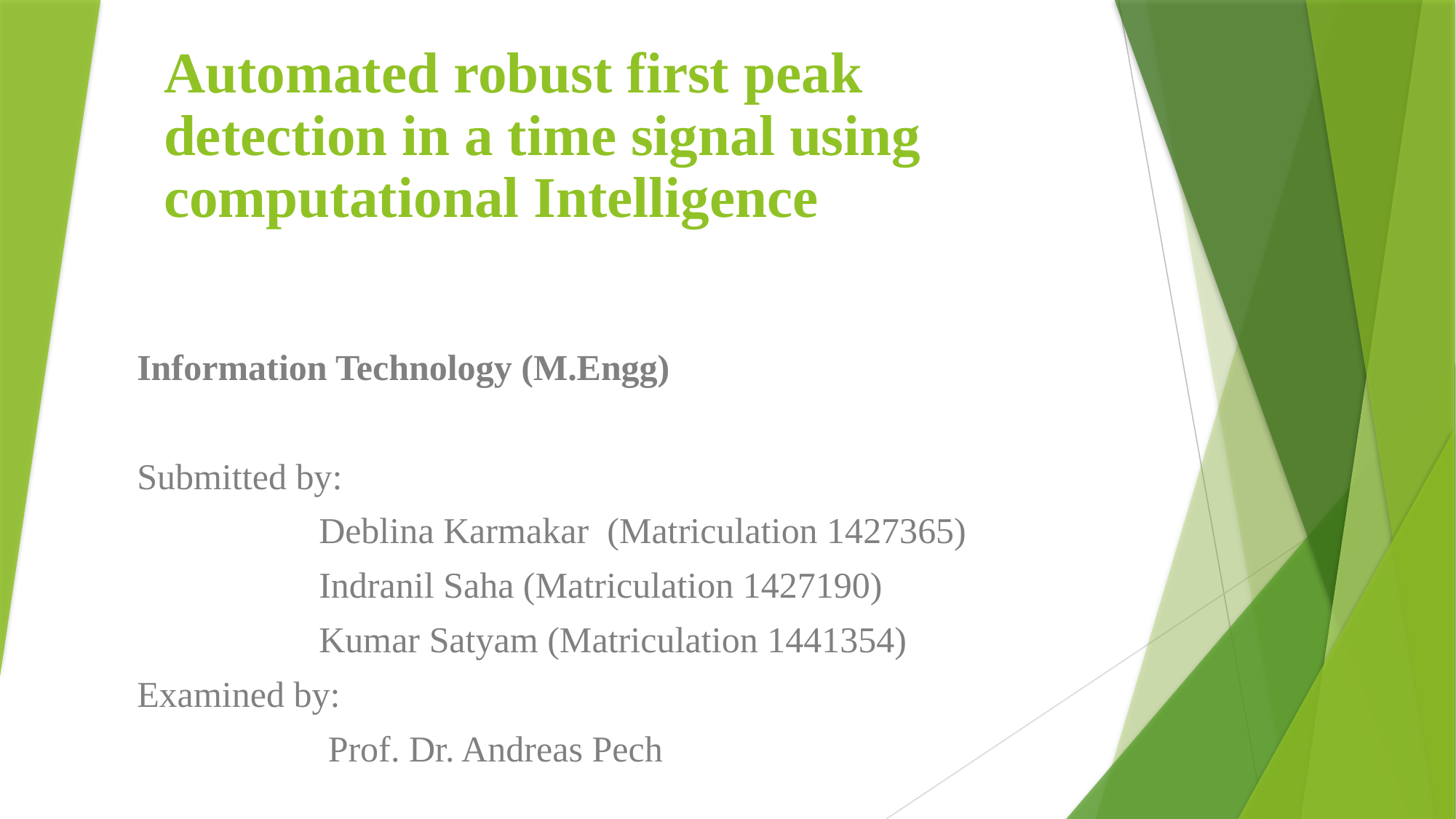

# Automated robust first peak detection in a time signal using computational Intelligence
Information Technology (M.Engg)

Submitted by:
                    Deblina Karmakar  (Matriculation 1427365)
                    Indranil Saha (Matriculation 1427190)
                    Kumar Satyam (Matriculation 1441354)
Examined by:
                     Prof. Dr. Andreas Pech